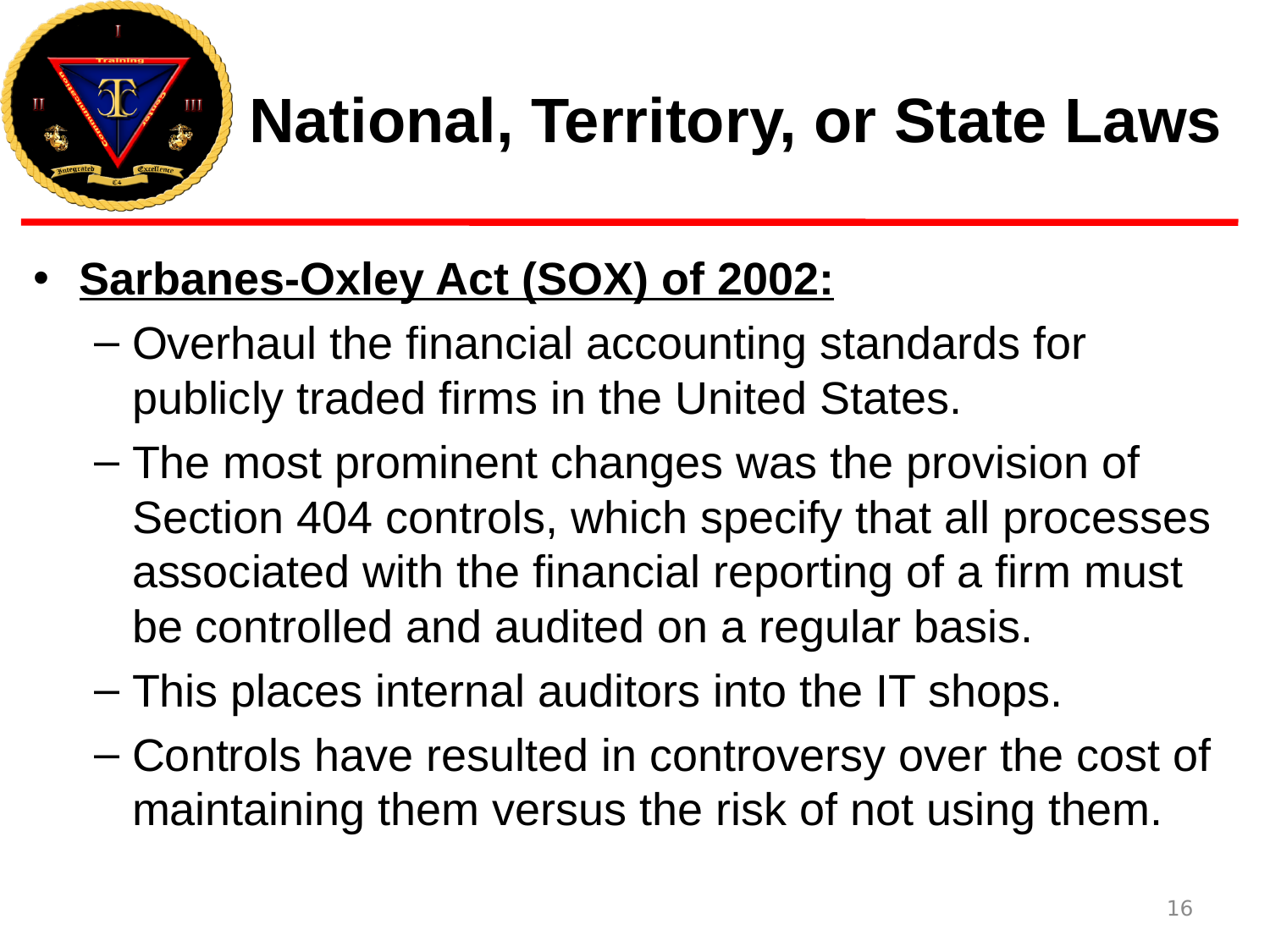

# National, Territory, or State Laws
Sarbanes-Oxley Act (SOX) of 2002:
Overhaul the financial accounting standards for publicly traded firms in the United States.
The most prominent changes was the provision of Section 404 controls, which specify that all processes associated with the financial reporting of a firm must be controlled and audited on a regular basis.
This places internal auditors into the IT shops.
Controls have resulted in controversy over the cost of maintaining them versus the risk of not using them.
16